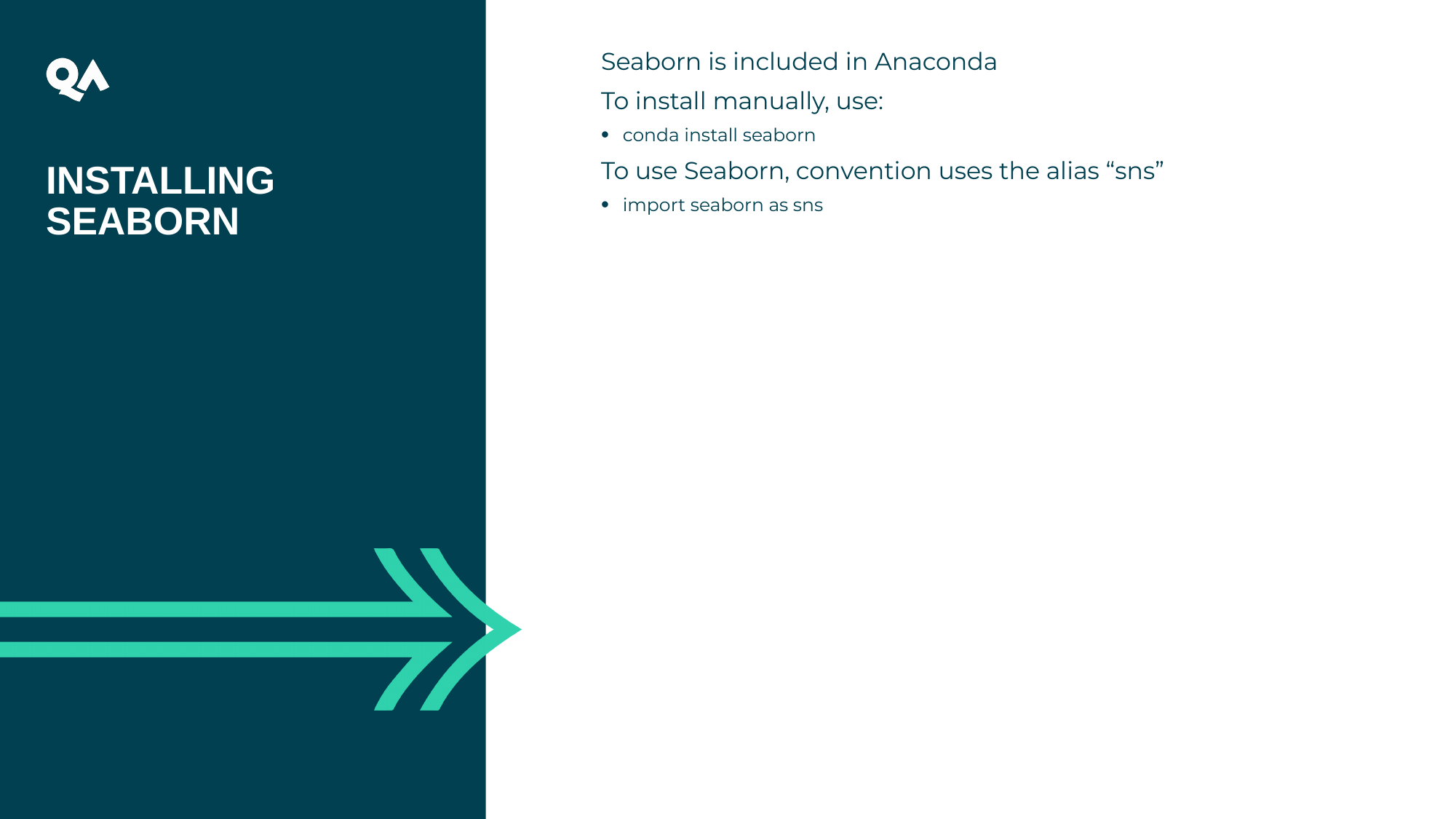

34
Seaborn is included in Anaconda
To install manually, use:
conda install seaborn
To use Seaborn, convention uses the alias “sns”
import seaborn as sns
# Installing Seaborn